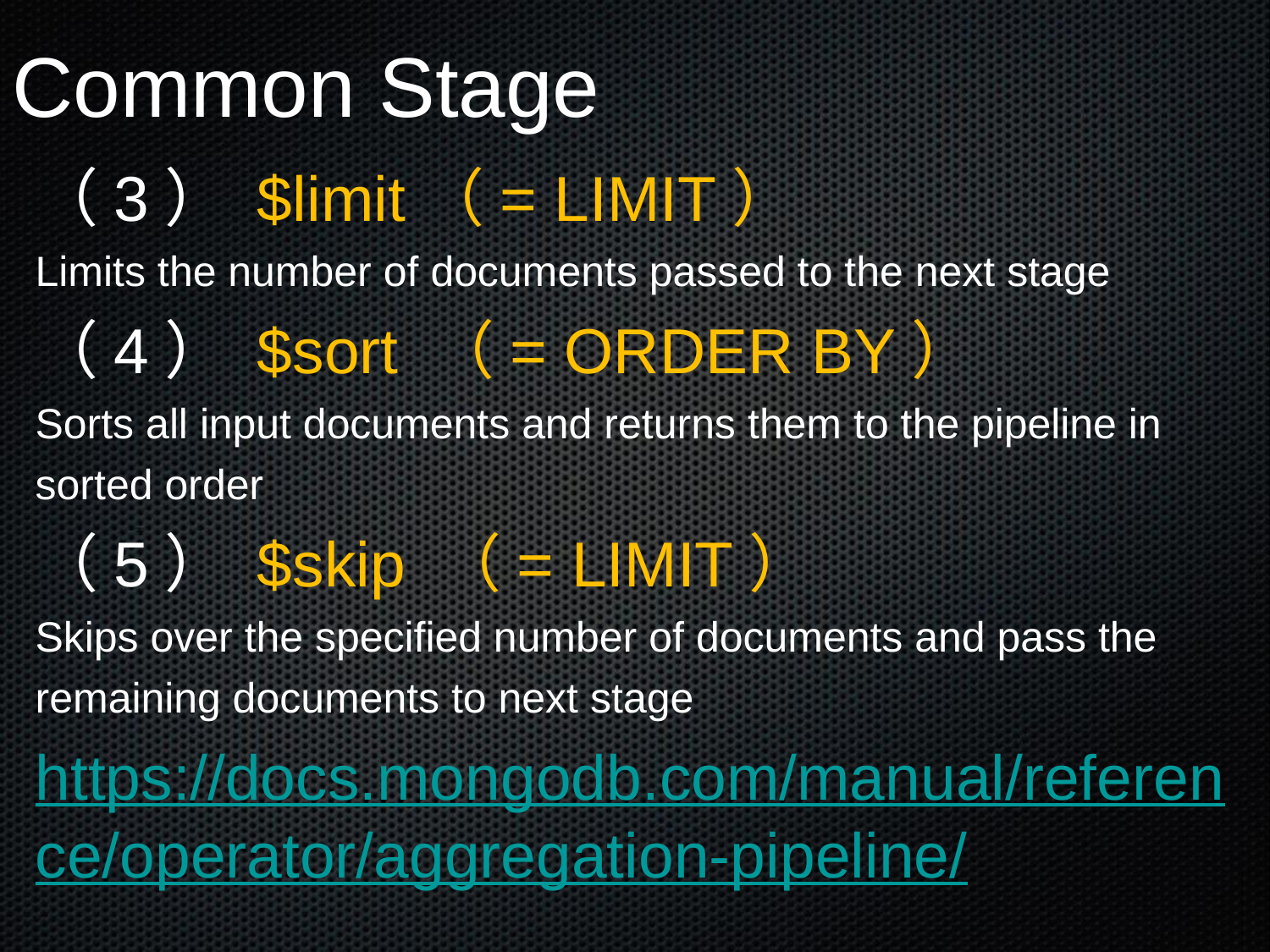

Common Stage
（3） $limit（= LIMIT）
Limits the number of documents passed to the next stage
（4） $sort （= ORDER BY）
Sorts all input documents and returns them to the pipeline in sorted order
（5） $skip （= LIMIT）
Skips over the specified number of documents and pass the remaining documents to next stage
https://docs.mongodb.com/manual/reference/operator/aggregation-pipeline/